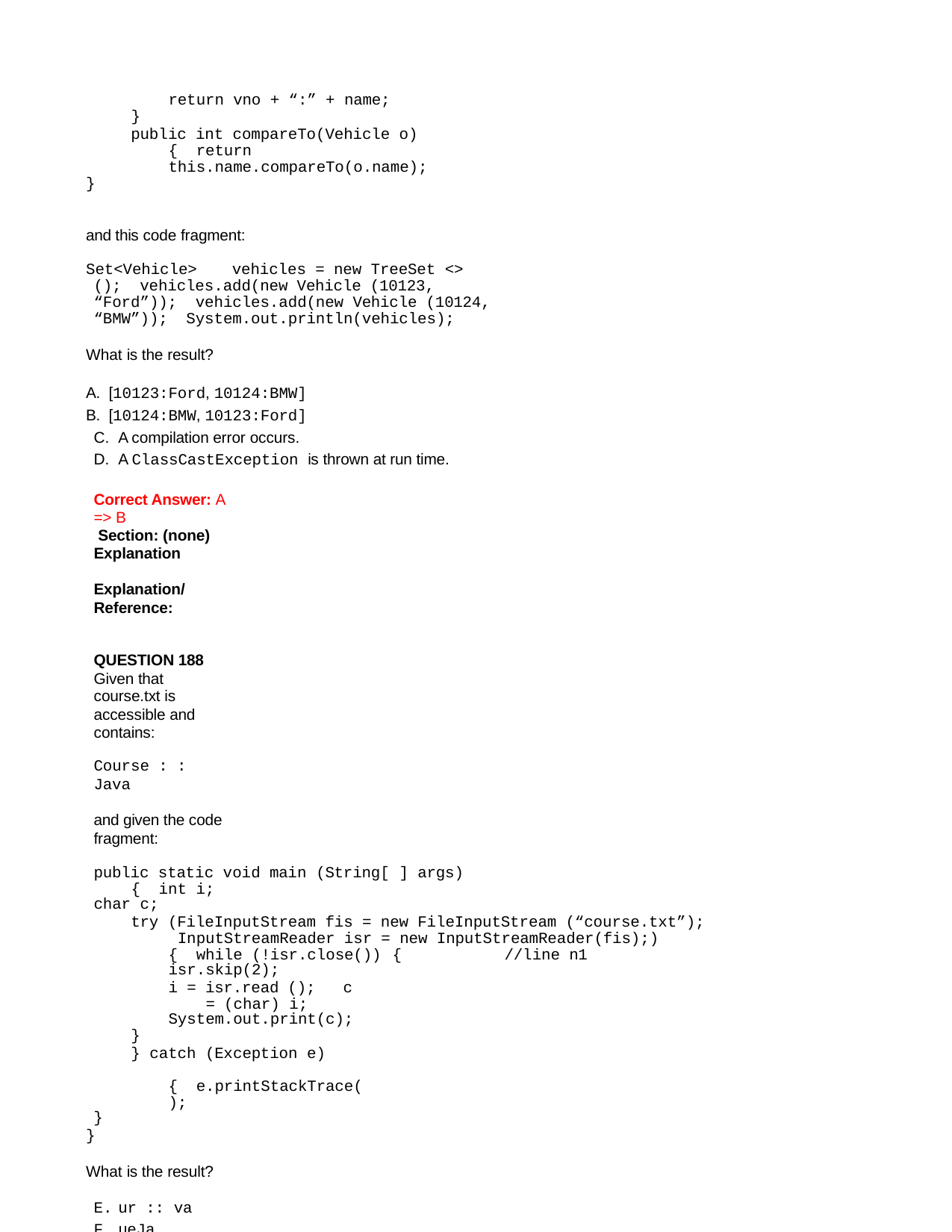

return vno + “:” + name;
}
public int compareTo(Vehicle o) {  return this.name.compareTo(o.name);
}

and this code fragment:

Set<Vehicle>	vehicles = new TreeSet <> ();  vehicles.add(new Vehicle (10123, “Ford”));  vehicles.add(new Vehicle (10124, “BMW”));  System.out.println(vehicles);

What is the result?

A.  [10123:Ford, 10124:BMW]
B.  [10124:BMW, 10123:Ford]
A compilation error occurs.
A ClassCastException is thrown at run time.

Correct Answer: A  => B
 Section: (none)  Explanation

Explanation/Reference:

QUESTION 188
Given that course.txt is accessible and contains:
Course : : Java

and given the code fragment:

public static void main (String[ ] args)	{  int i;
char c;
try (FileInputStream fis = new FileInputStream (“course.txt”);  InputStreamReader isr = new InputStreamReader(fis);) {  while (!isr.close())	{	//line n1
isr.skip(2);
i = isr.read ();   c = (char) i;
System.out.print(c);
}
} catch (Exception e)	{  e.printStackTrace();
}
}

What is the result?

ur :: va
ueJa
The program prints nothing.
A compilation error occurs at line n1.

Correct Answer: C => D